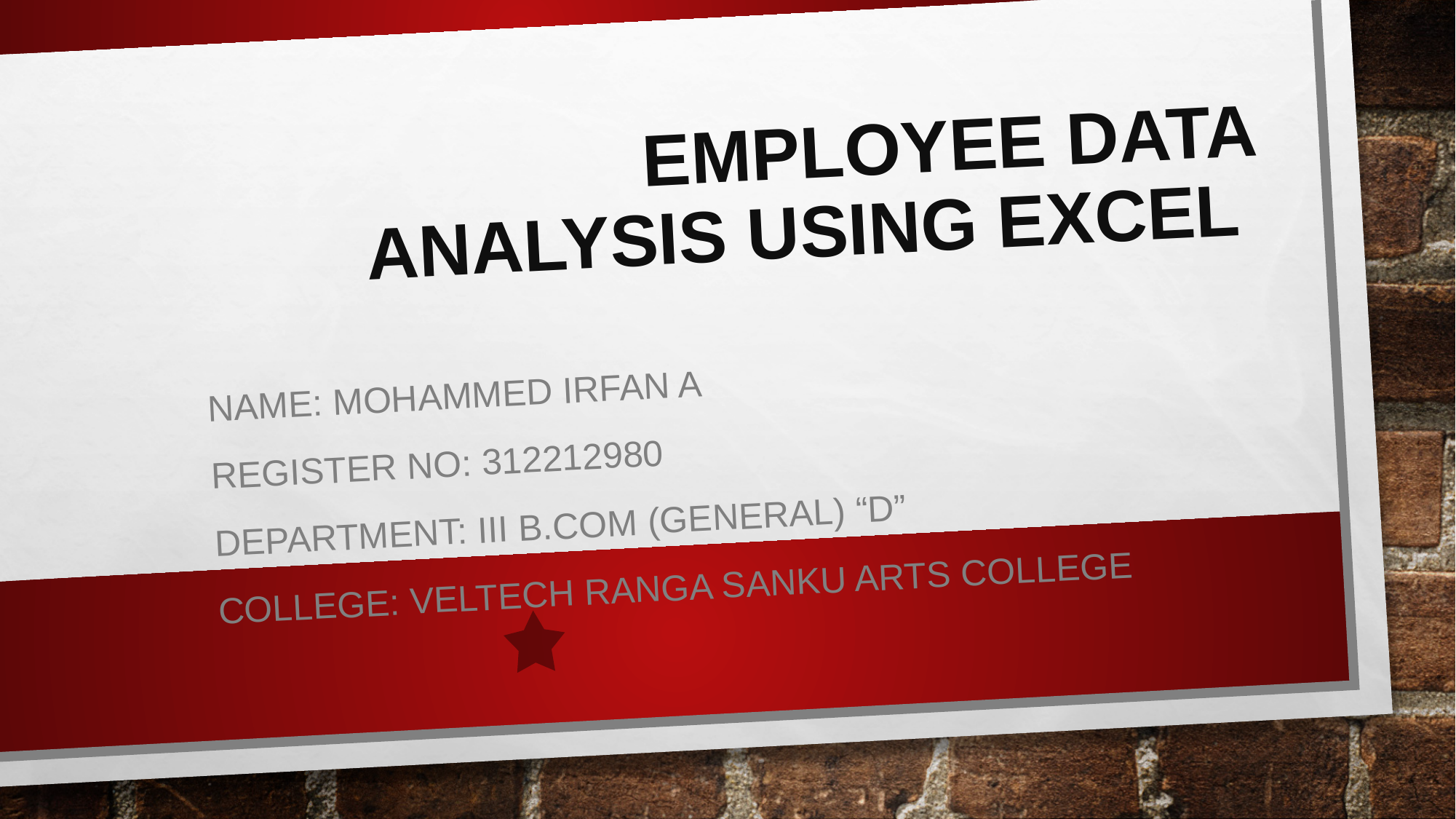

# Employee Data Analysis using Excel
NAME: MOHAMMED IRFAN A
REGISTER NO: 312212980
DEPARTMENT: III B.COM (General) “D”
COLLEGE: VELTECH RANGA SANKU ARTS COLLEGE